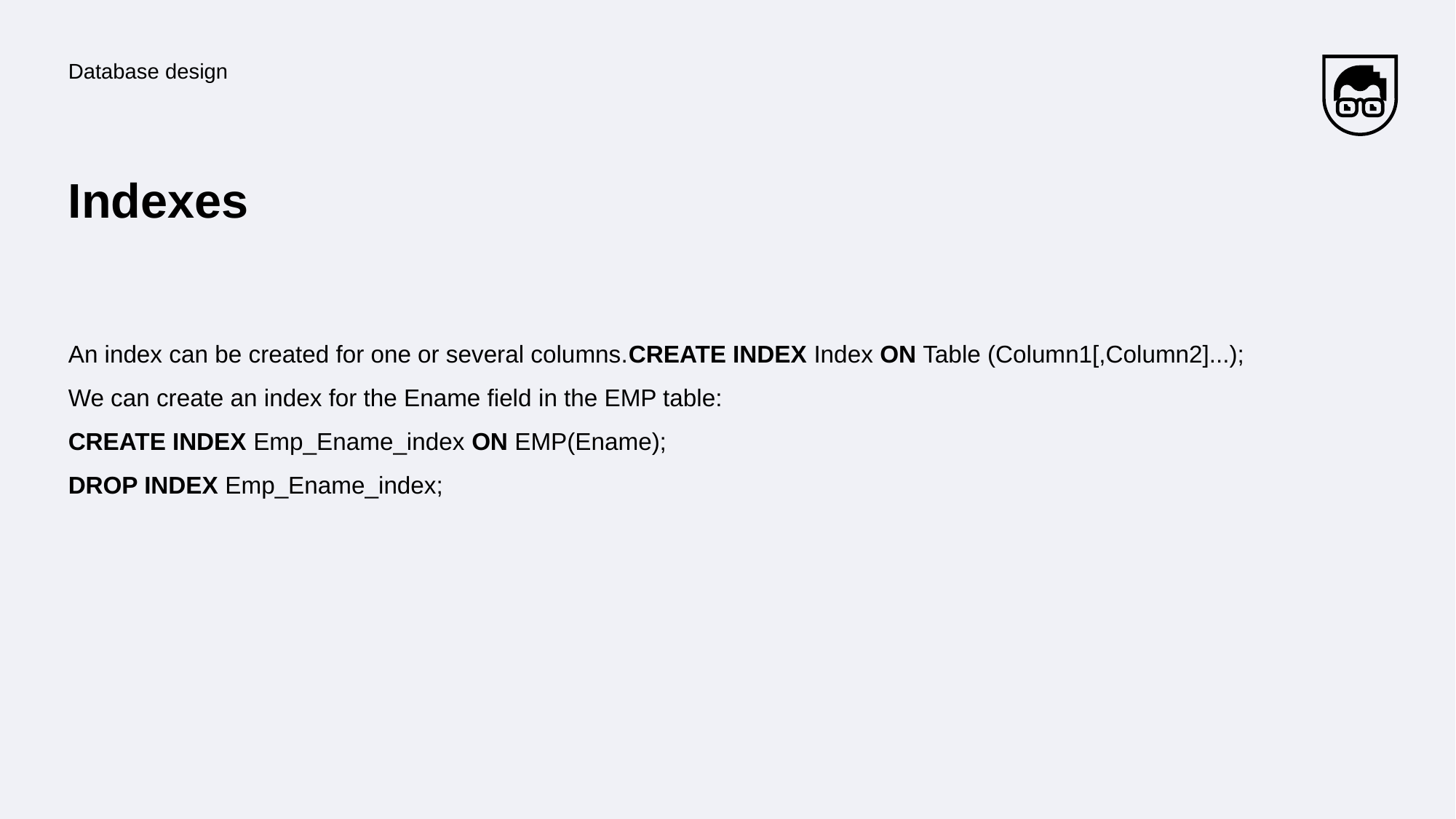

Database design
# Indexes
An index can be created for one or several columns.CREATE INDEX Index ON Table (Column1[,Column2]...);
We can create an index for the Ename field in the EMP table:
CREATE INDEX Emp_Ename_index ON EMP(Ename);
DROP INDEX Emp_Ename_index;